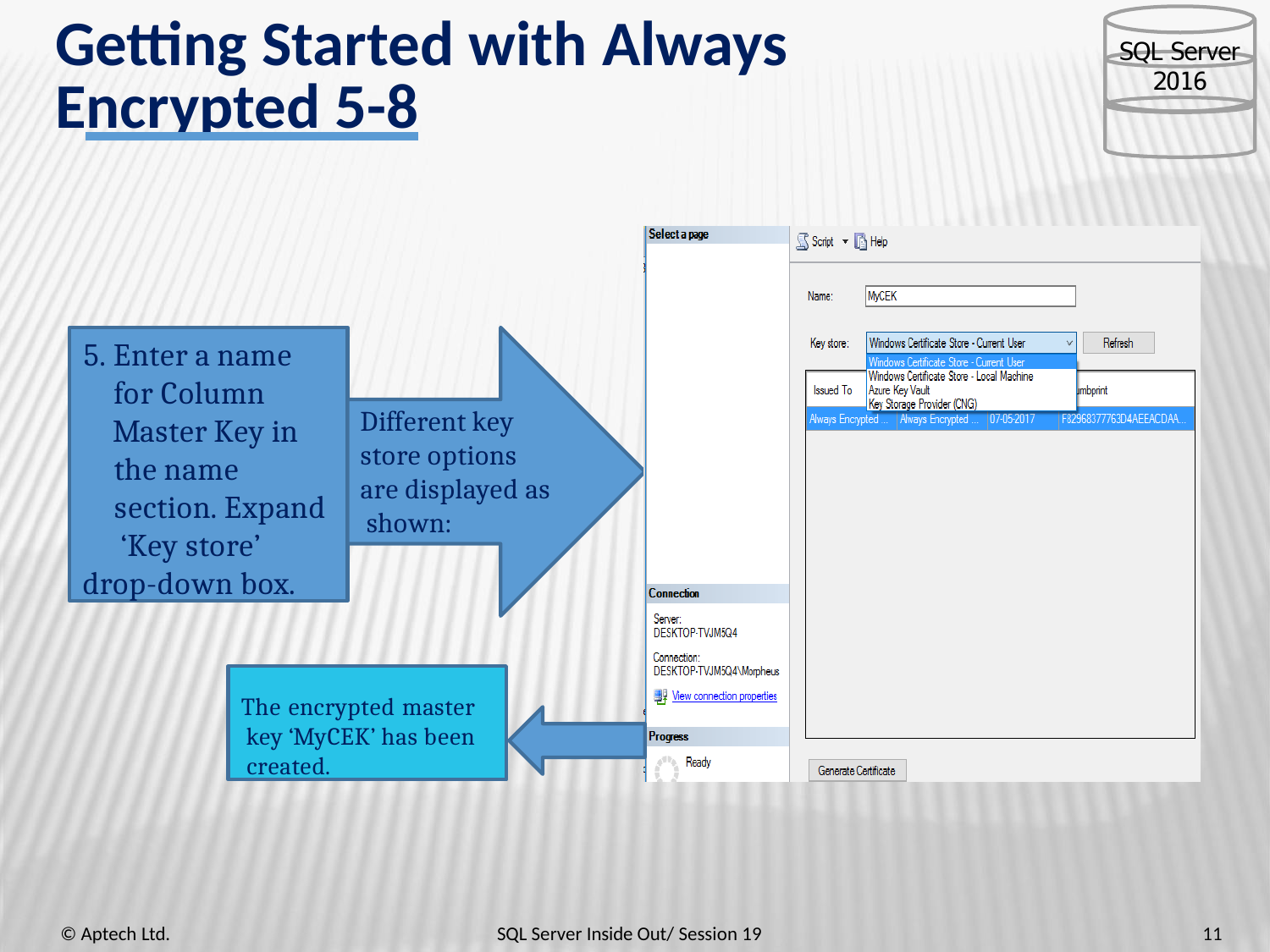

# Getting Started with Always

SQL Server

Encrypted 5-8
2016

5. Enter a name  for Column  Master Key in  the name  section. Expand  ‘Key store’
drop-down box.

Different key  store options  are displayed as  shown:
The encrypted master  key ‘MyCEK’ has been  created.

11
© Aptech Ltd.
SQL Server Inside Out/ Session 19